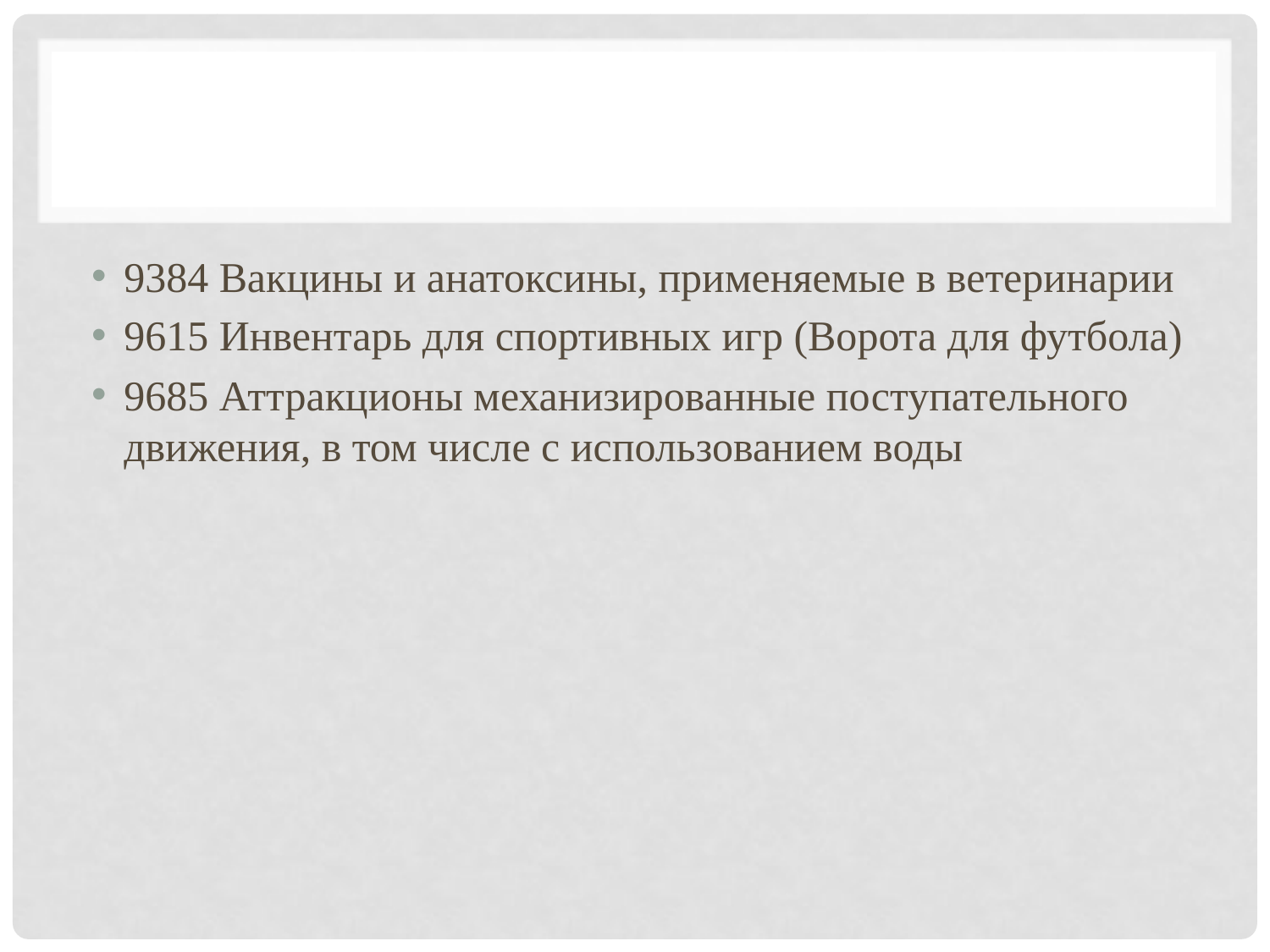

#
9384 Вакцины и анатоксины, применяемые в ветеринарии
9615 Инвентарь для спортивных игр (Ворота для футбола)
9685 Аттракционы механизированные поступательного движения, в том числе с использованием воды